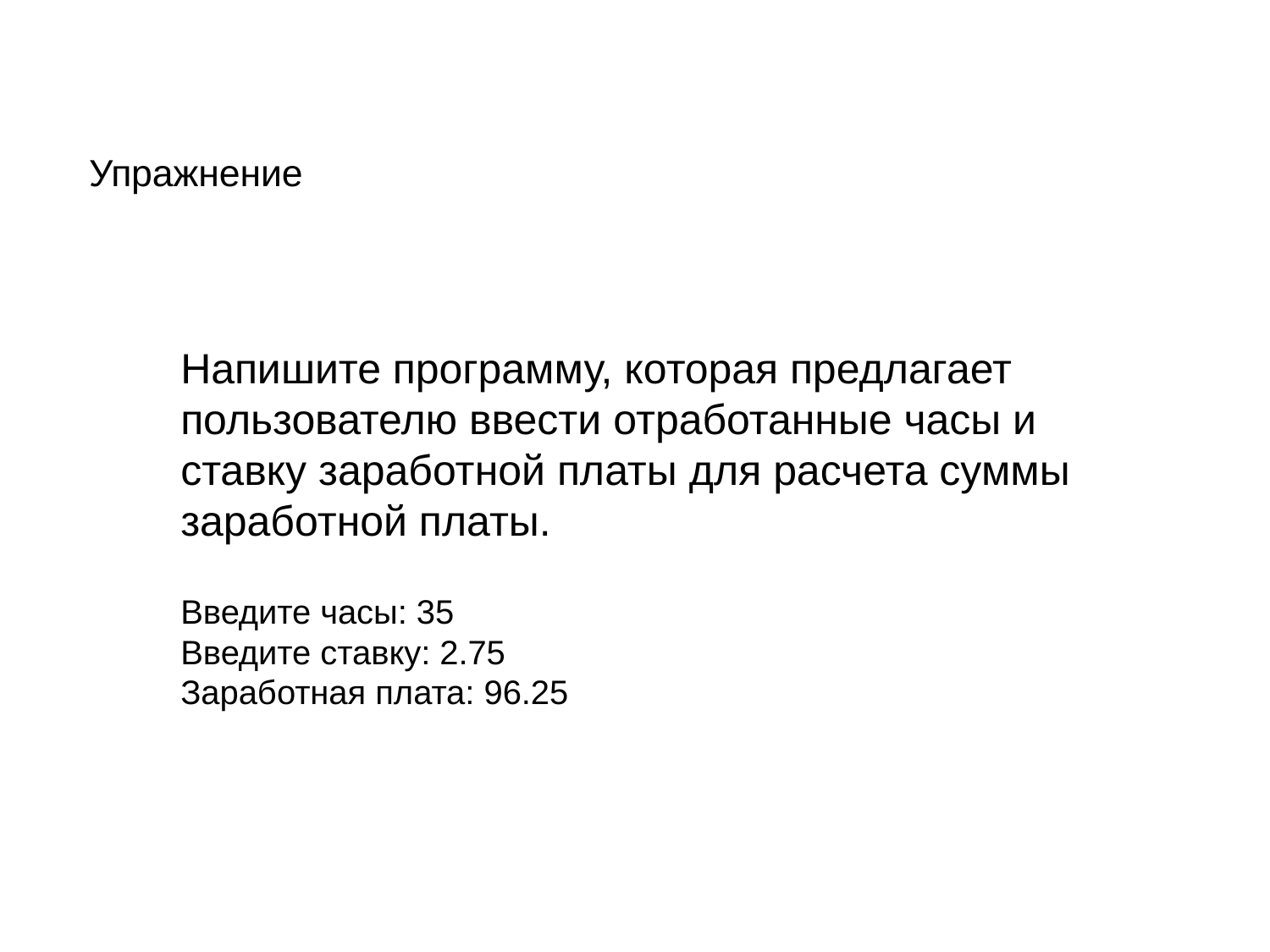

Упражнение
Напишите программу, которая предлагает пользователю ввести отработанные часы и ставку заработной платы для расчета суммы заработной платы.
Введите часы: 35
Введите ставку: 2.75
Заработная плата: 96.25